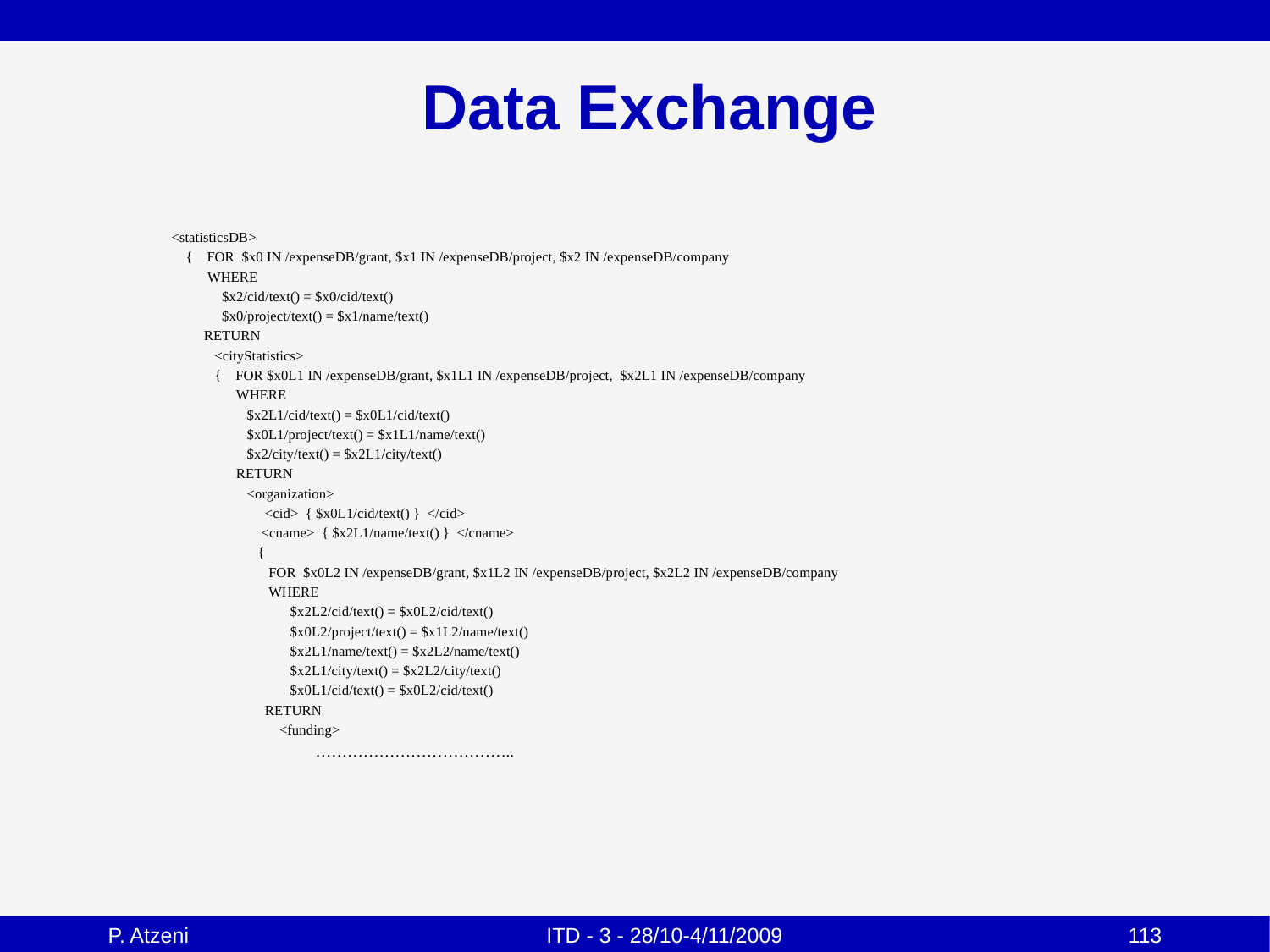

# Data Exchange
<statisticsDB>
    {    FOR  $x0 IN /expenseDB/grant, $x1 IN /expenseDB/project, $x2 IN /expenseDB/company
          WHERE
              $x2/cid/text() = $x0/cid/text()
              $x0/project/text() = $x1/name/text()
         RETURN
            <cityStatistics>
            {    FOR $x0L1 IN /expenseDB/grant, $x1L1 IN /expenseDB/project,  $x2L1 IN /expenseDB/company
                  WHERE
                     $x2L1/cid/text() = $x0L1/cid/text()
                     $x0L1/project/text() = $x1L1/name/text()
                     $x2/city/text() = $x2L1/city/text()
                  RETURN
                     <organization>
                          <cid>  { $x0L1/cid/text() }  </cid>
                         <cname>  { $x2L1/name/text() }  </cname>
                        {
                           FOR  $x0L2 IN /expenseDB/grant, $x1L2 IN /expenseDB/project, $x2L2 IN /expenseDB/company
                           WHERE
                                 $x2L2/cid/text() = $x0L2/cid/text()
                                 $x0L2/project/text() = $x1L2/name/text()
                                 $x2L1/name/text() = $x2L2/name/text()
                                 $x2L1/city/text() = $x2L2/city/text()
                                 $x0L1/cid/text() = $x0L2/cid/text()
                          RETURN
                              <funding>
                                        ………………………………..
P. Atzeni
ITD - 3 - 28/10-4/11/2009
113